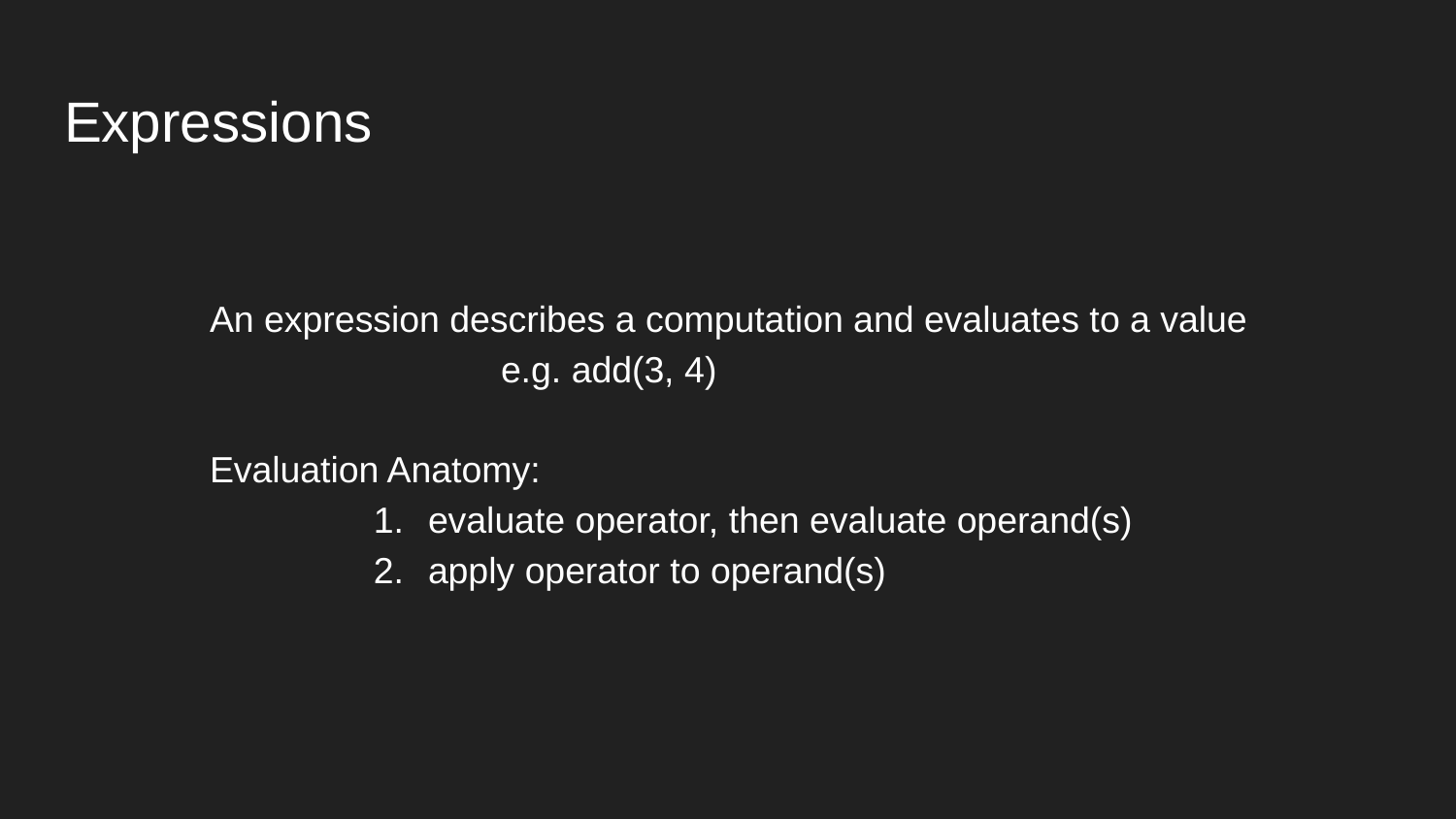

# Expressions
An expression describes a computation and evaluates to a value
			e.g. add(3, 4)

Evaluation Anatomy:
evaluate operator, then evaluate operand(s)
apply operator to operand(s)